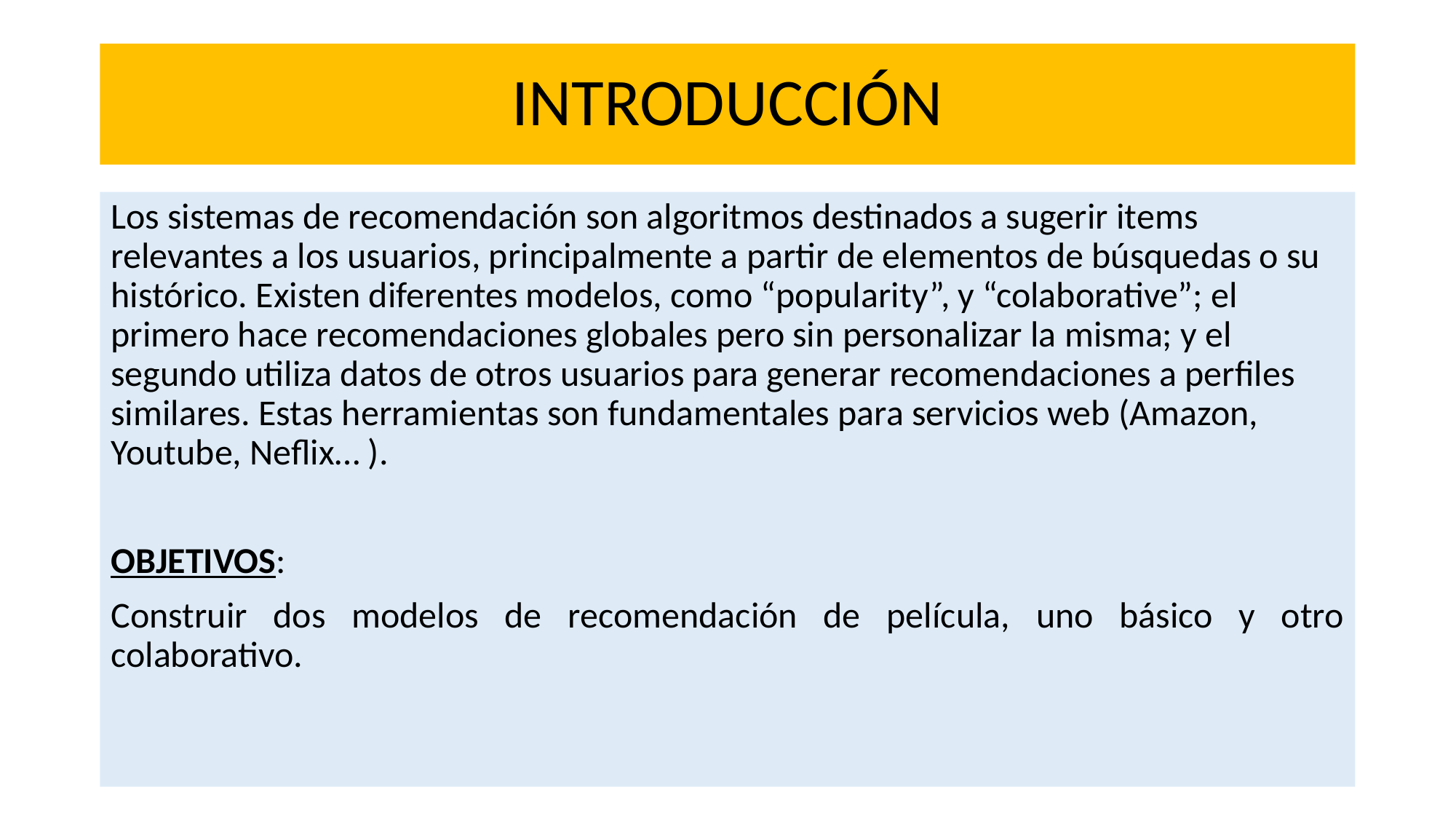

# INTRODUCCIÓN
Los sistemas de recomendación son algoritmos destinados a sugerir items relevantes a los usuarios, principalmente a partir de elementos de búsquedas o su histórico. Existen diferentes modelos, como “popularity”, y “colaborative”; el primero hace recomendaciones globales pero sin personalizar la misma; y el segundo utiliza datos de otros usuarios para generar recomendaciones a perfiles similares. Estas herramientas son fundamentales para servicios web (Amazon, Youtube, Neflix… ).

OBJETIVOS:
Construir dos modelos de recomendación de película, uno básico y otro colaborativo.